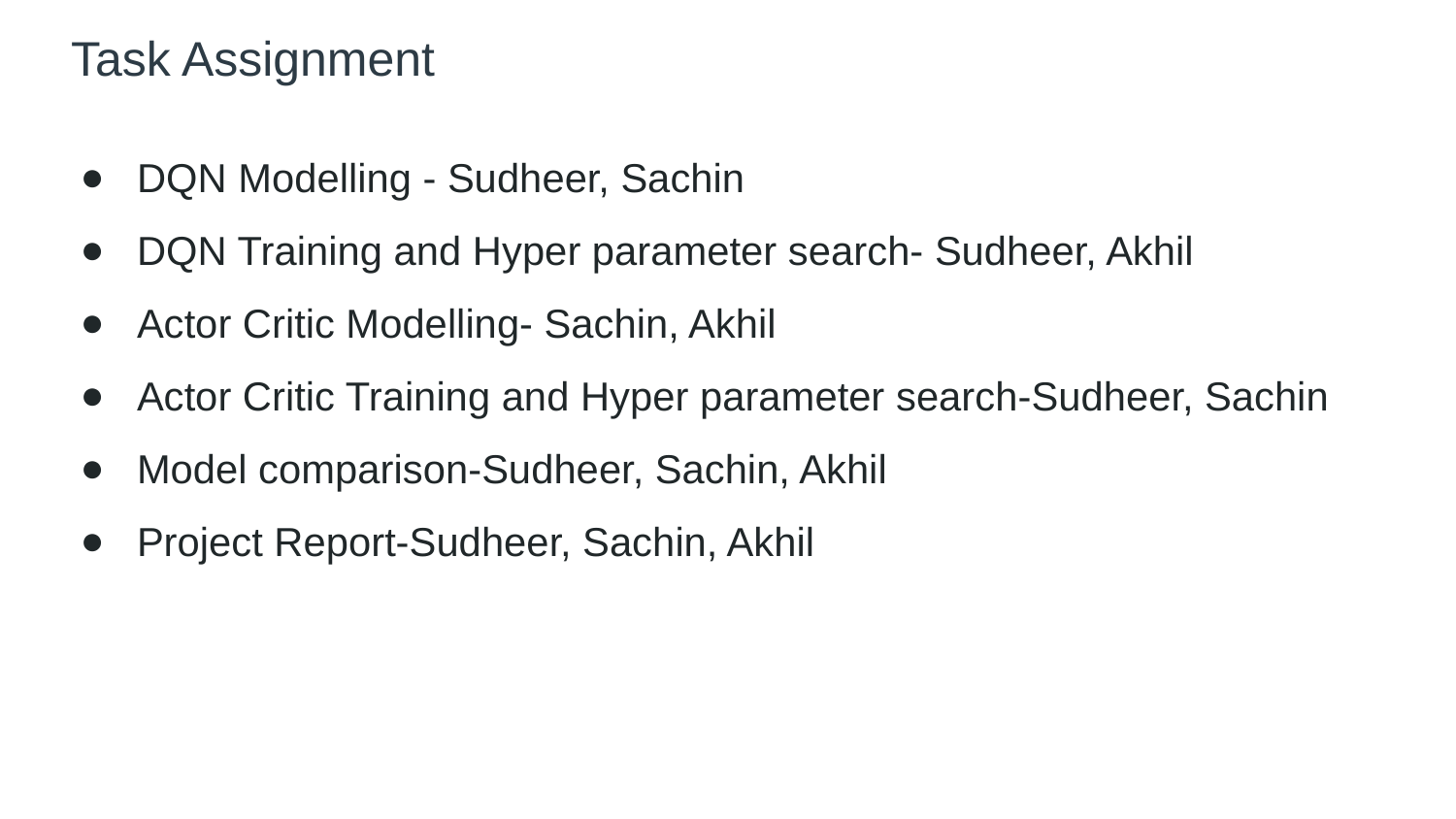

# Task Assignment
DQN Modelling - Sudheer, Sachin
DQN Training and Hyper parameter search- Sudheer, Akhil
Actor Critic Modelling- Sachin, Akhil
Actor Critic Training and Hyper parameter search-Sudheer, Sachin
Model comparison-Sudheer, Sachin, Akhil
Project Report-Sudheer, Sachin, Akhil